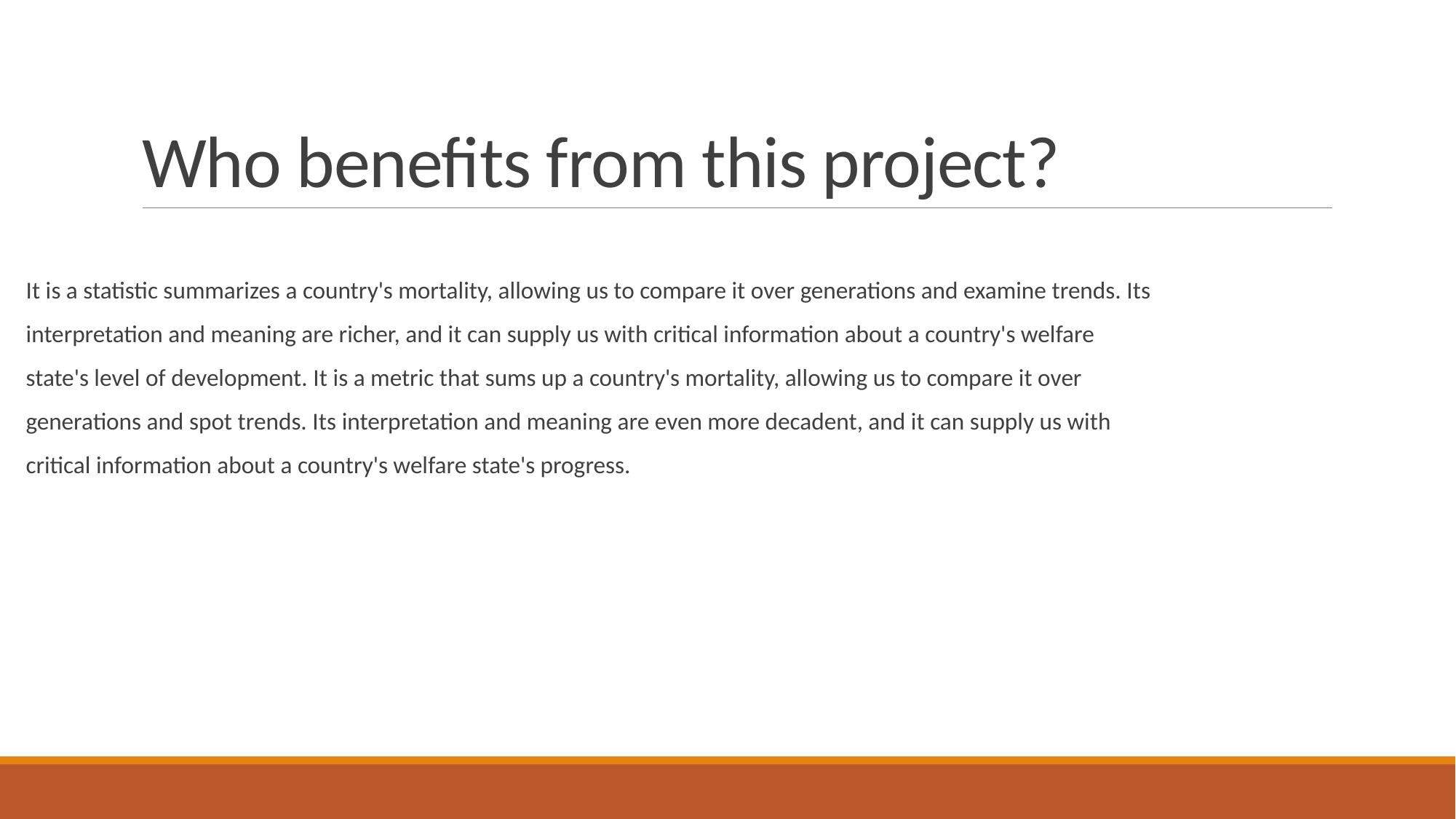

# Who benefits from this project?

It is a statistic summarizes a country's mortality, allowing us to compare it over generations and examine trends. Its interpretation and meaning are richer, and it can supply us with critical information about a country's welfare state's level of development. It is a metric that sums up a country's mortality, allowing us to compare it over generations and spot trends. Its interpretation and meaning are even more decadent, and it can supply us with critical information about a country's welfare state's progress.